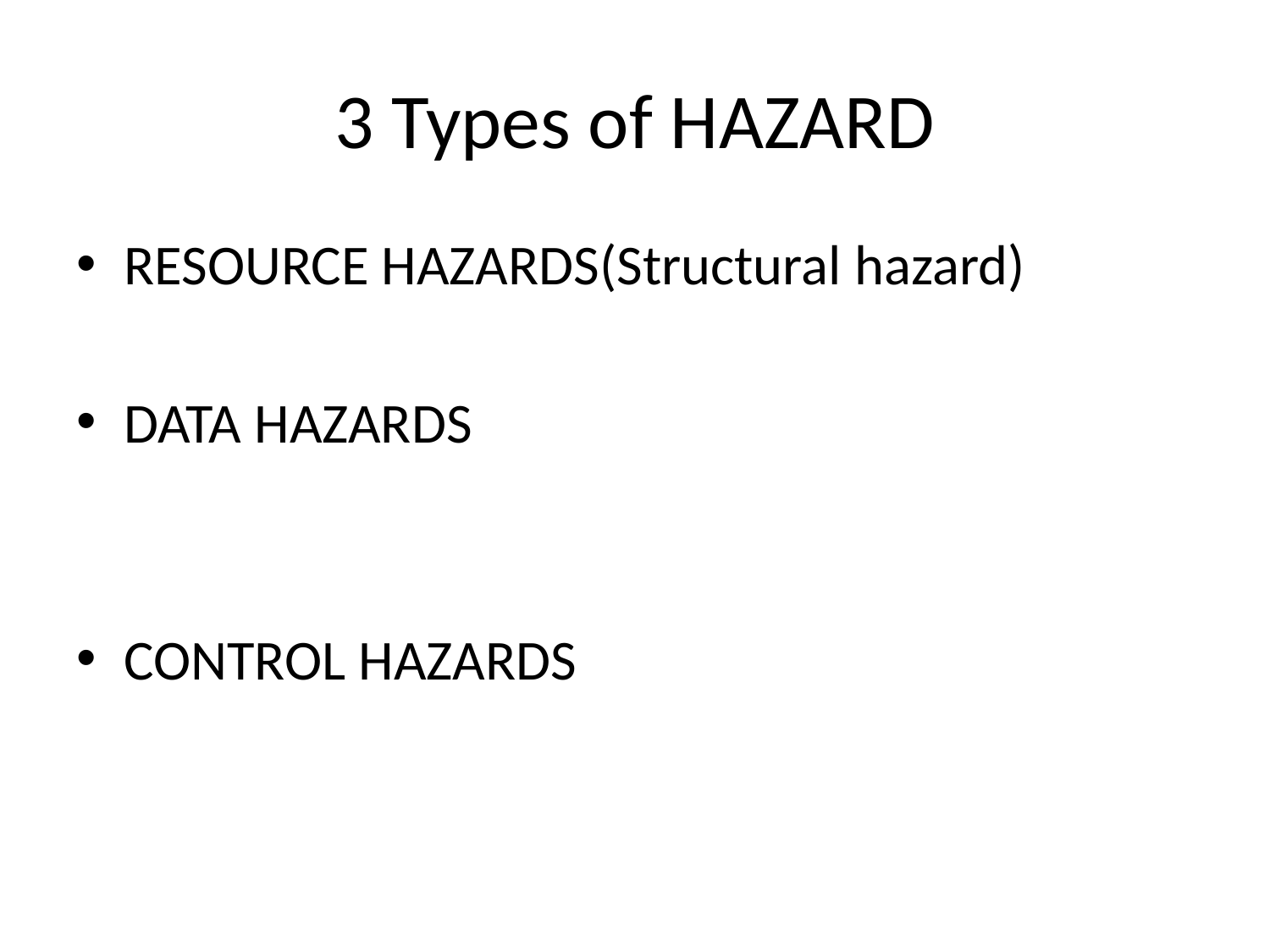

# 3 Types of HAZARD
RESOURCE HAZARDS(Structural hazard)

DATA HAZARDS

CONTROL HAZARDS